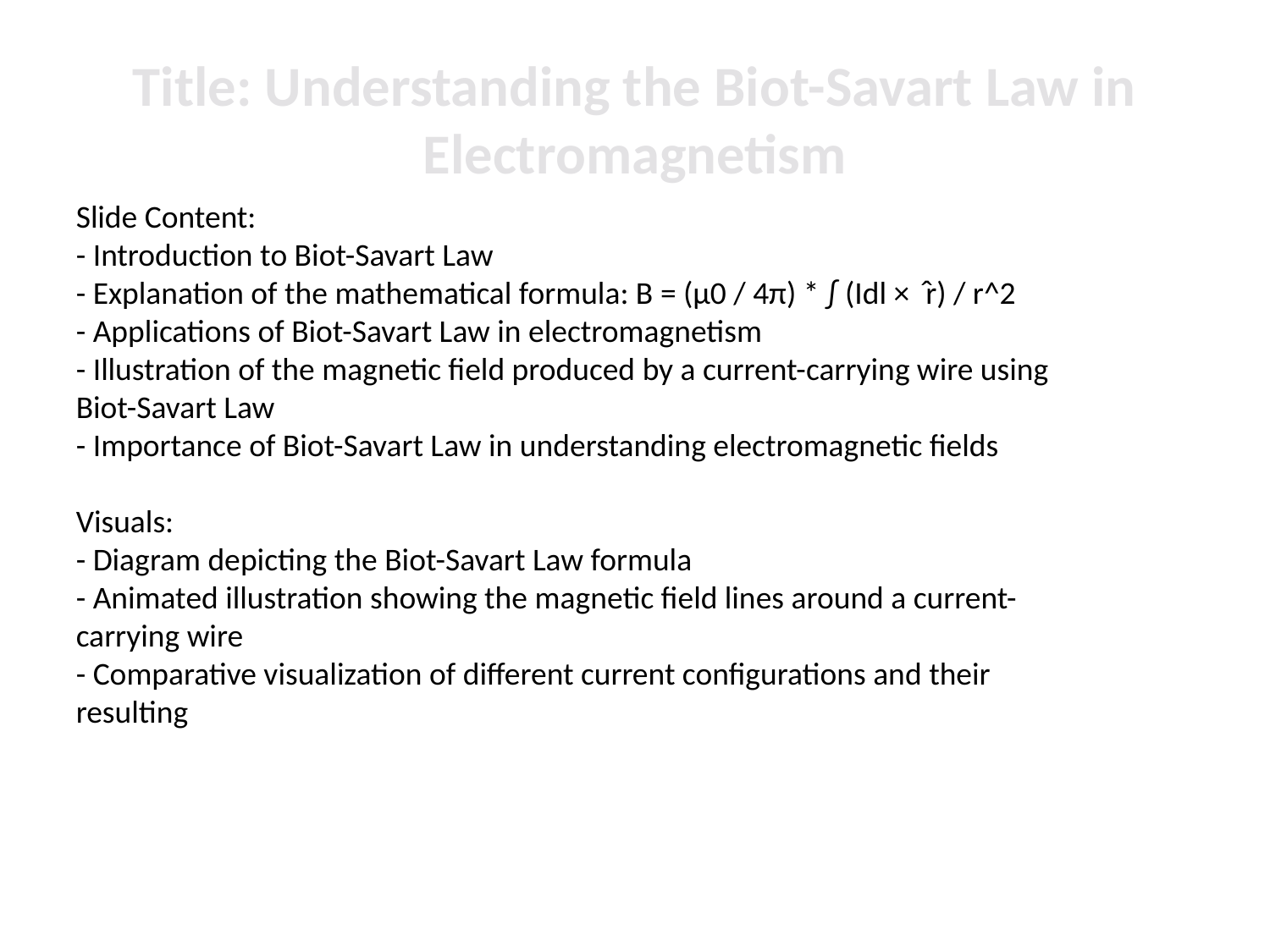

# Title: Understanding the Biot-Savart Law in Electromagnetism

Slide Content:
- Introduction to Biot-Savart Law
- Explanation of the mathematical formula: B = (μ0 / 4π) * ∫ (Idl ×  ̂r) / r^2
- Applications of Biot-Savart Law in electromagnetism
- Illustration of the magnetic field produced by a current-carrying wire using Biot-Savart Law
- Importance of Biot-Savart Law in understanding electromagnetic fields
Visuals:
- Diagram depicting the Biot-Savart Law formula
- Animated illustration showing the magnetic field lines around a current-carrying wire
- Comparative visualization of different current configurations and their resulting